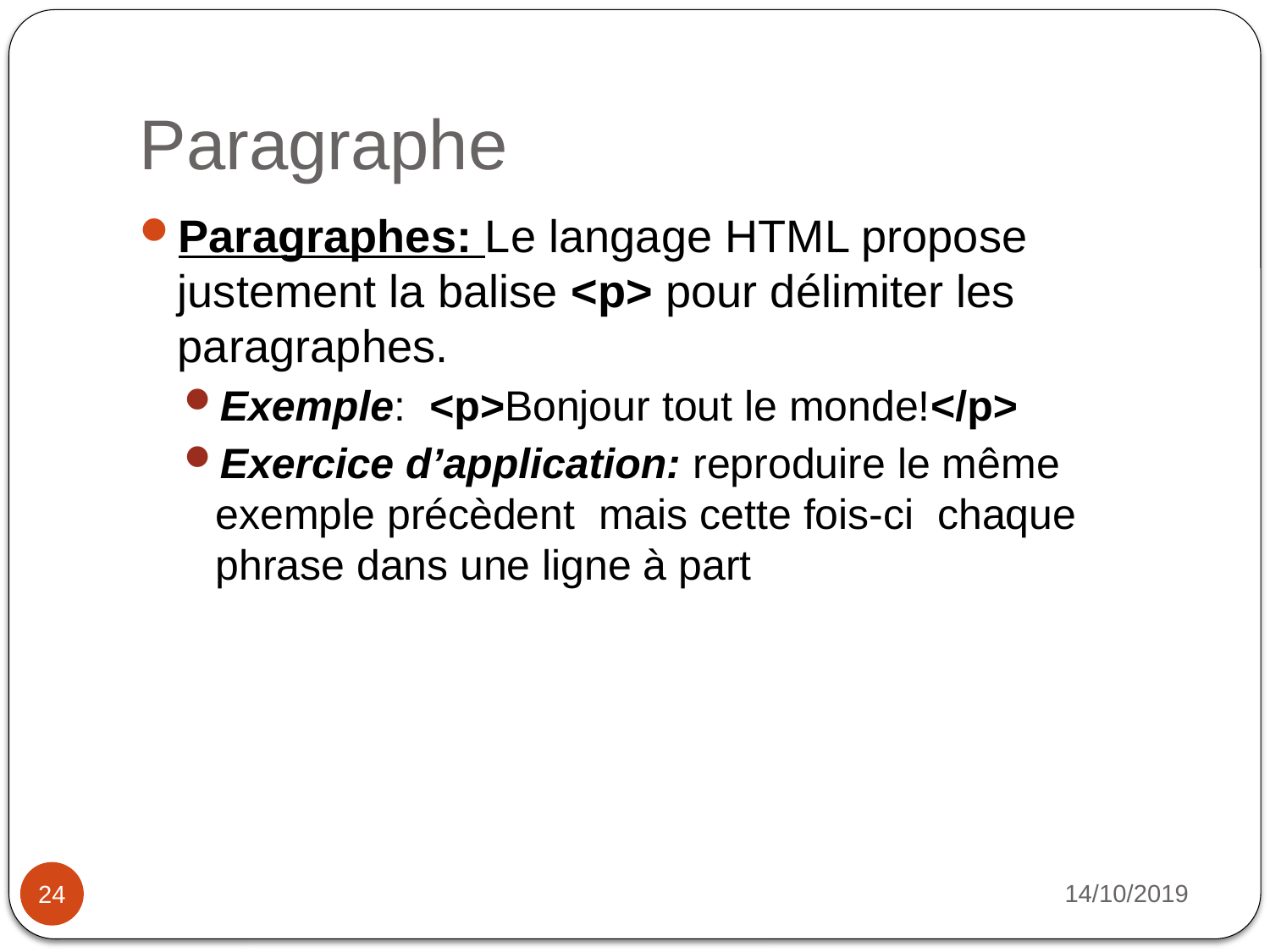

# Paragraphe
Paragraphes: Le langage HTML propose justement la balise <p> pour délimiter les paragraphes.
Exemple:  <p>Bonjour tout le monde!</p>
Exercice d’application: reproduire le même exemple précèdent  mais cette fois-ci  chaque phrase dans une ligne à part
14/10/2019
24